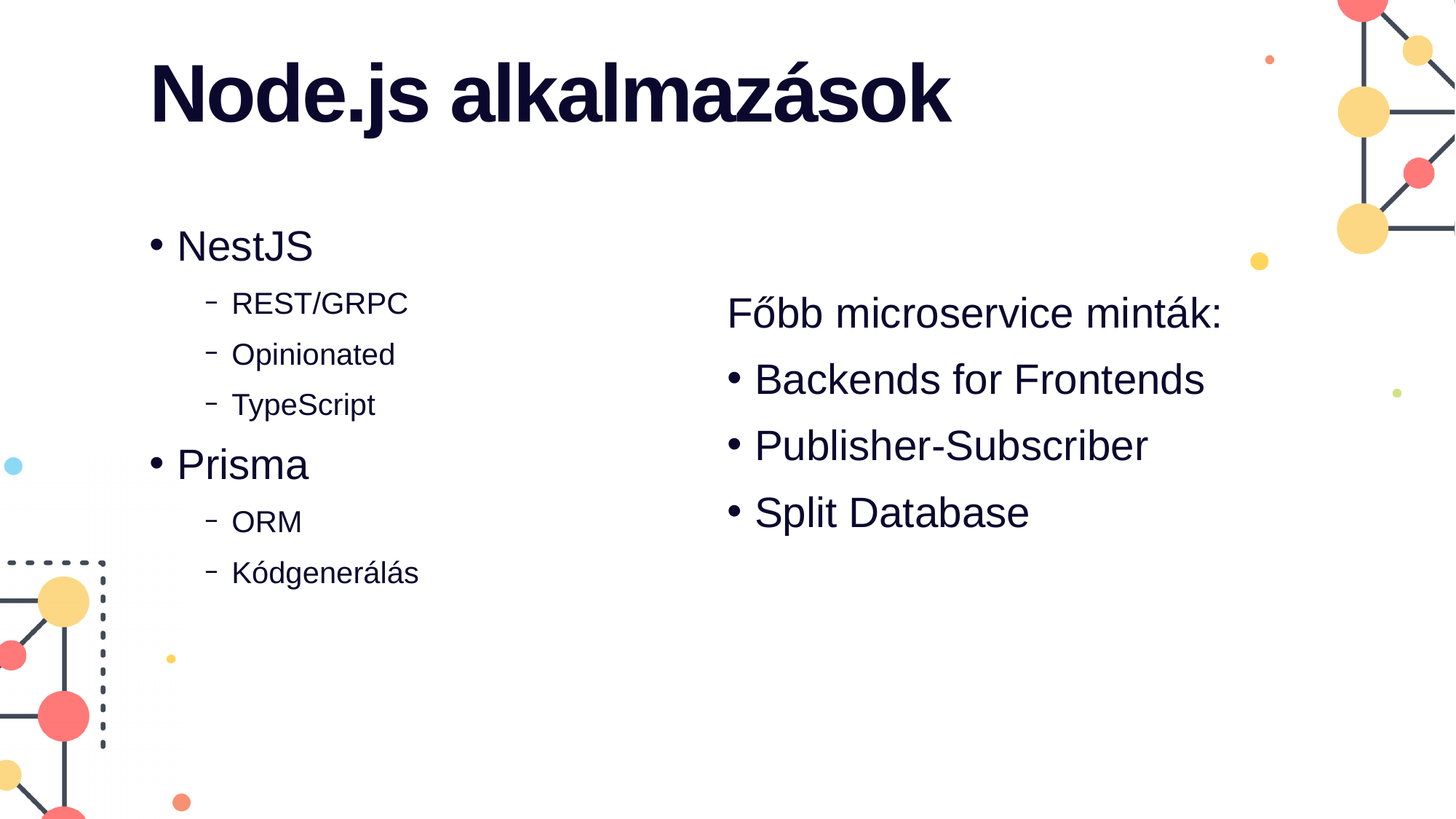

# Node.js alkalmazások
NestJS
REST/GRPC
Opinionated
TypeScript
Prisma
ORM
Kódgenerálás

Főbb microservice minták:
Backends for Frontends
Publisher-Subscriber
Split Database